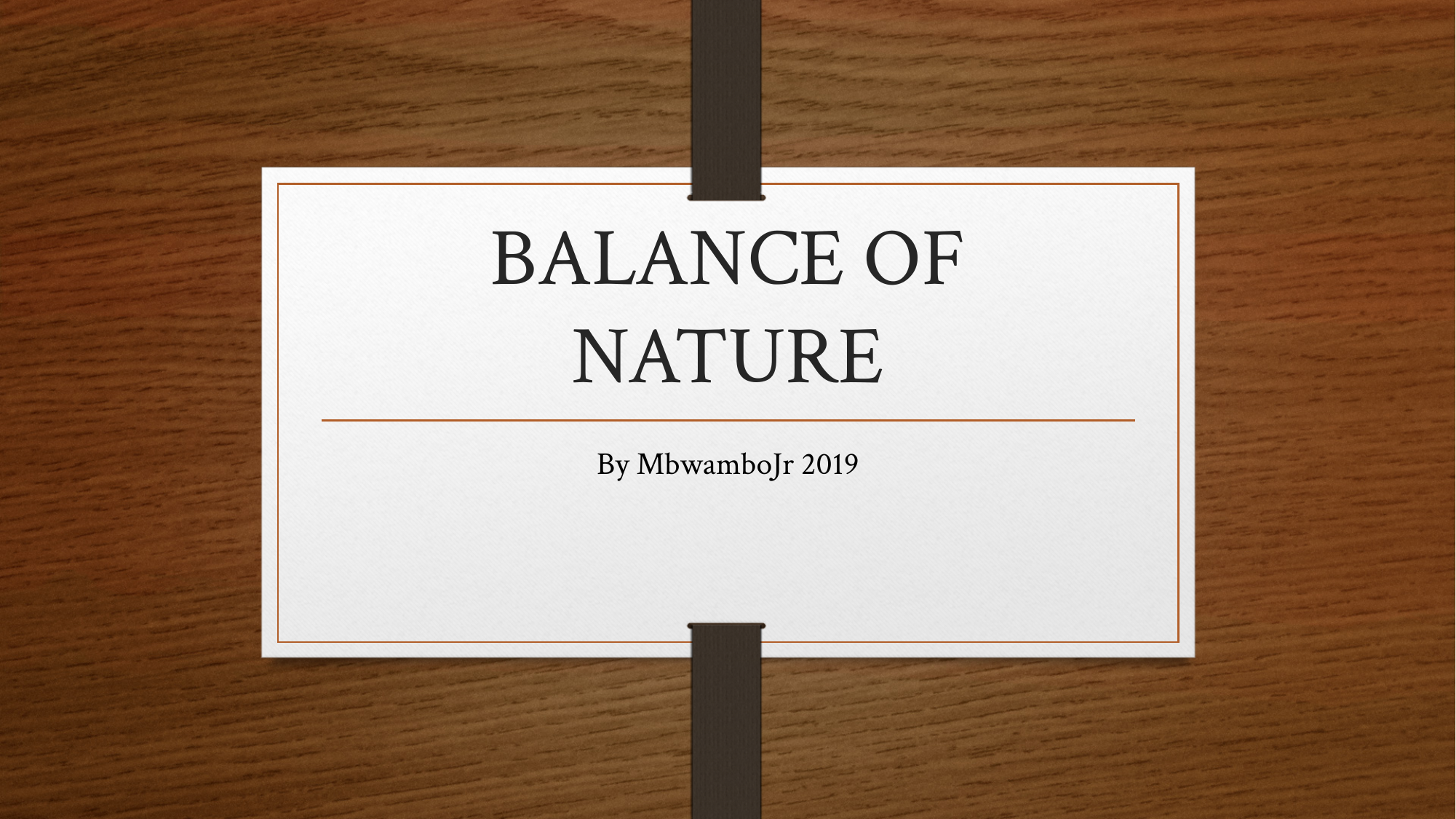

# BALANCE OF NATURE
By MbwamboJr 2019